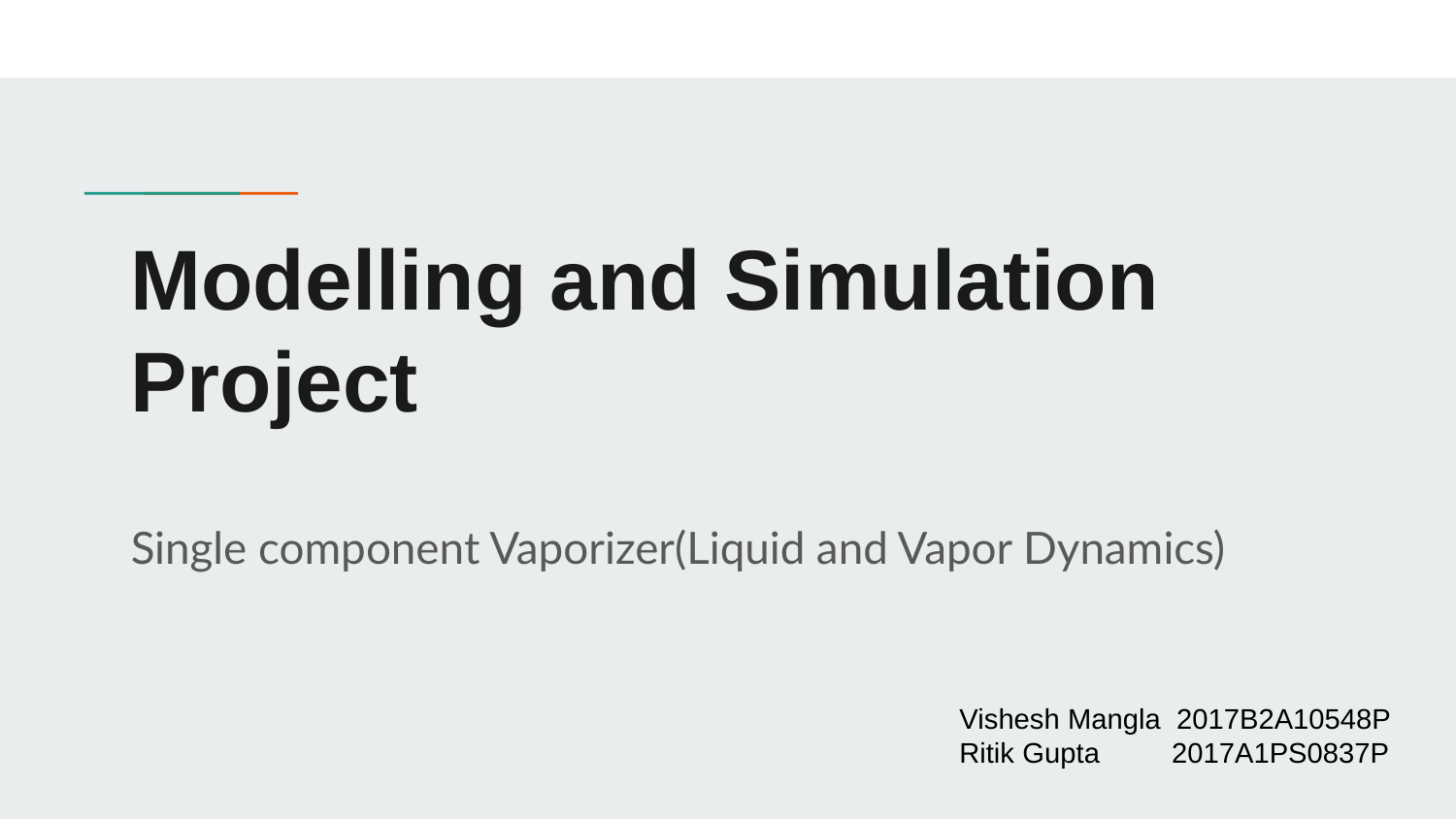

# Modelling and Simulation Project
Single component Vaporizer(Liquid and Vapor Dynamics)
Vishesh Mangla  2017B2A10548P
Ritik Gupta         2017A1PS0837P